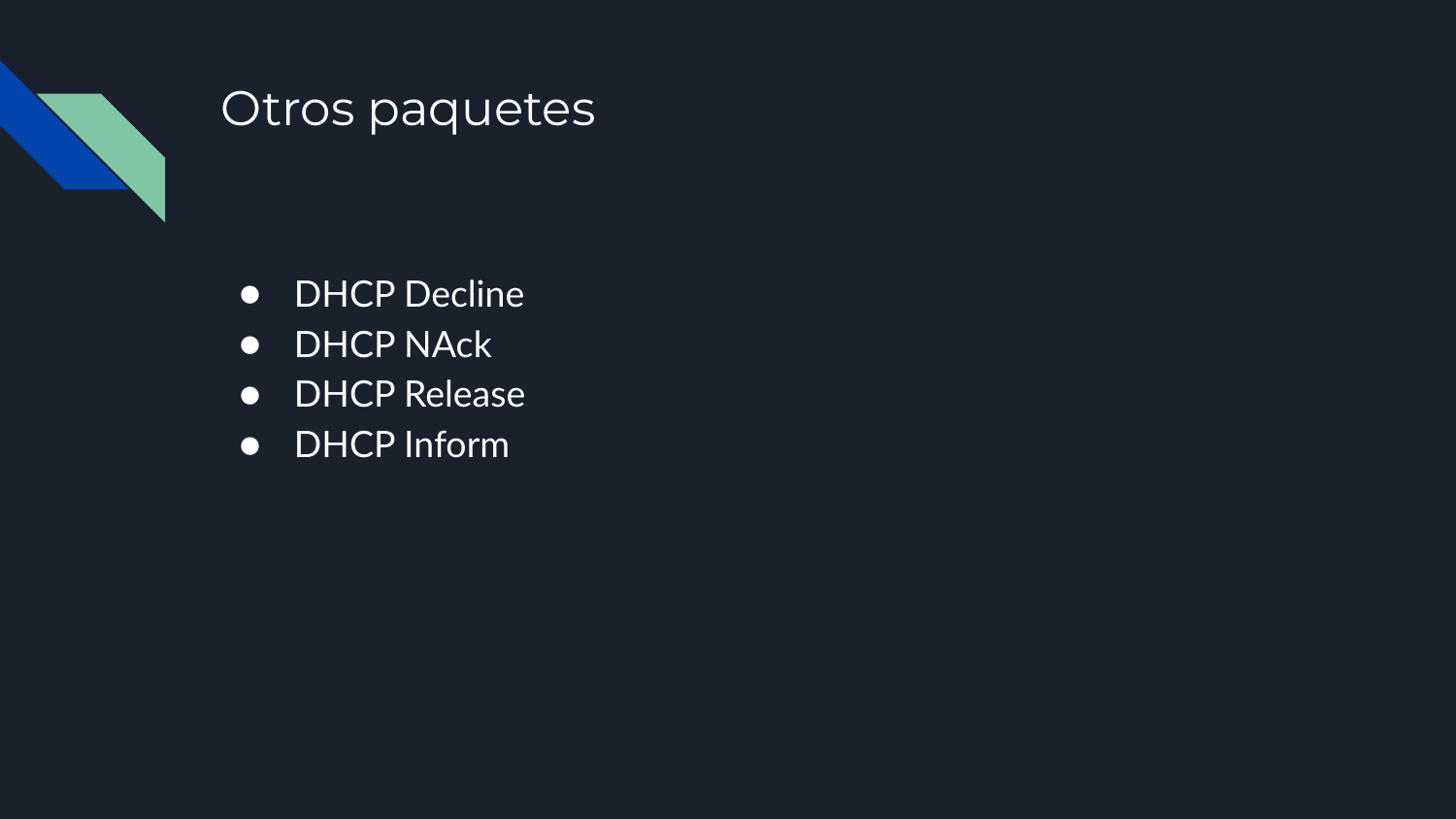

# Otros paquetes
DHCP Decline
DHCP NAck
DHCP Release
DHCP Inform